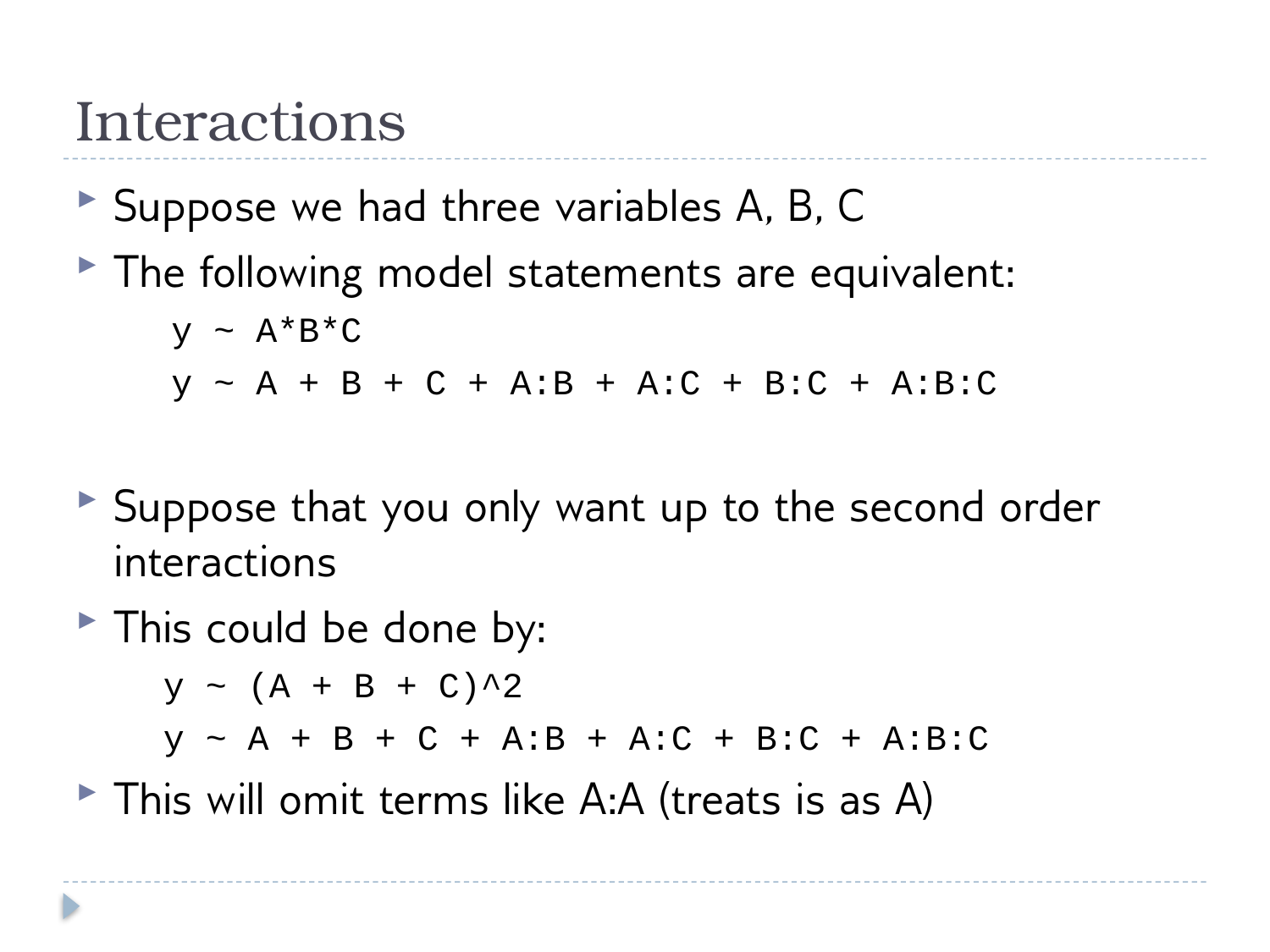

# Interactions
Suppose we had three variables A, B, C
The following model statements are equivalent:
y ~ A*B*C
y ~ A + B + C + A:B + A:C + B:C + A:B:C

Suppose that you only want up to the second order interactions
This could be done by:
y ~ (A + B + C)^2
y ~ A + B + C + A:B + A:C + B:C + A:B:C
This will omit terms like A:A (treats is as A)